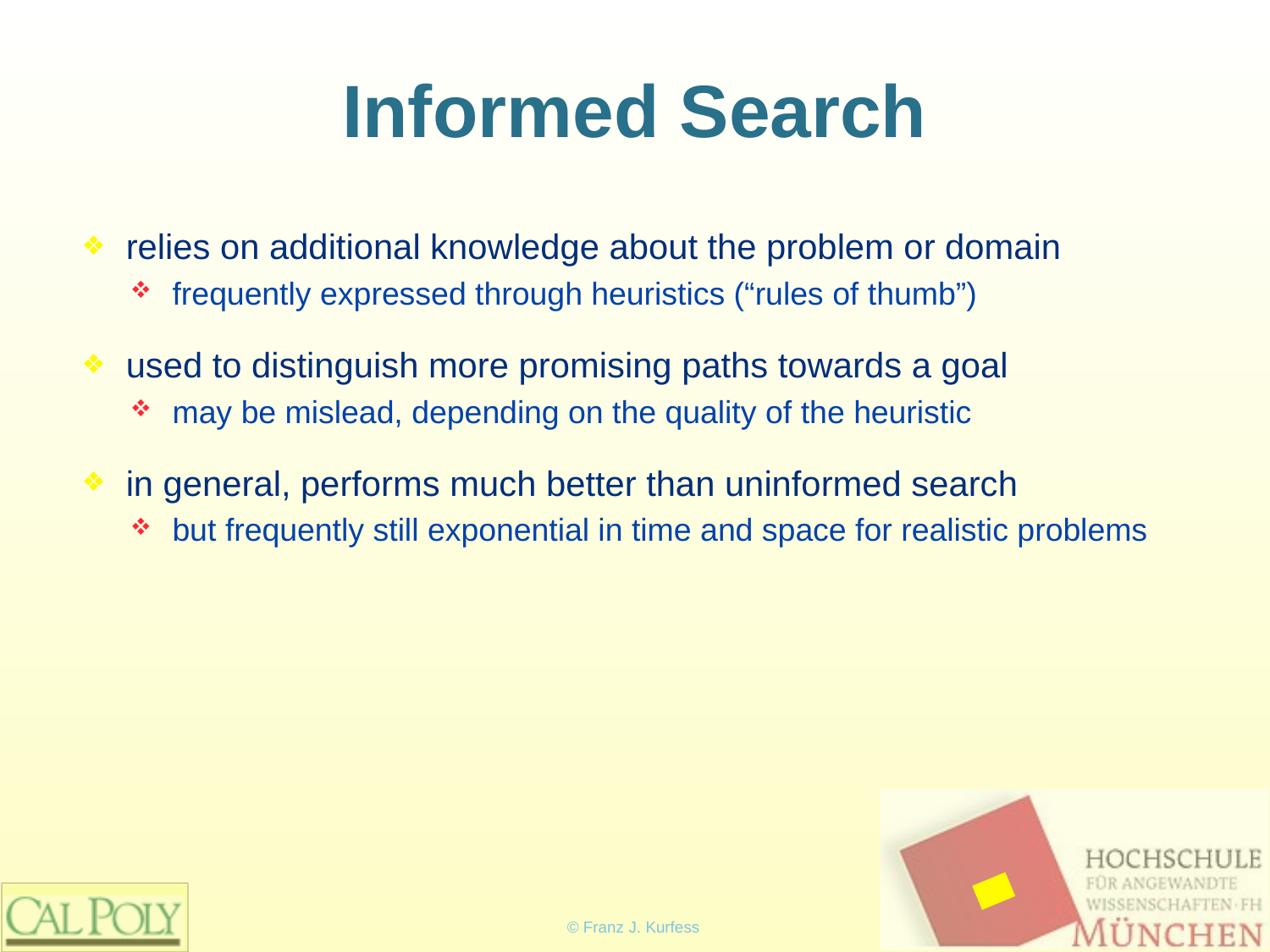

# Informed Search
relies on additional knowledge about the problem or domain
frequently expressed through heuristics (“rules of thumb”)
used to distinguish more promising paths towards a goal
may be mislead, depending on the quality of the heuristic
in general, performs much better than uninformed search
but frequently still exponential in time and space for realistic problems
124